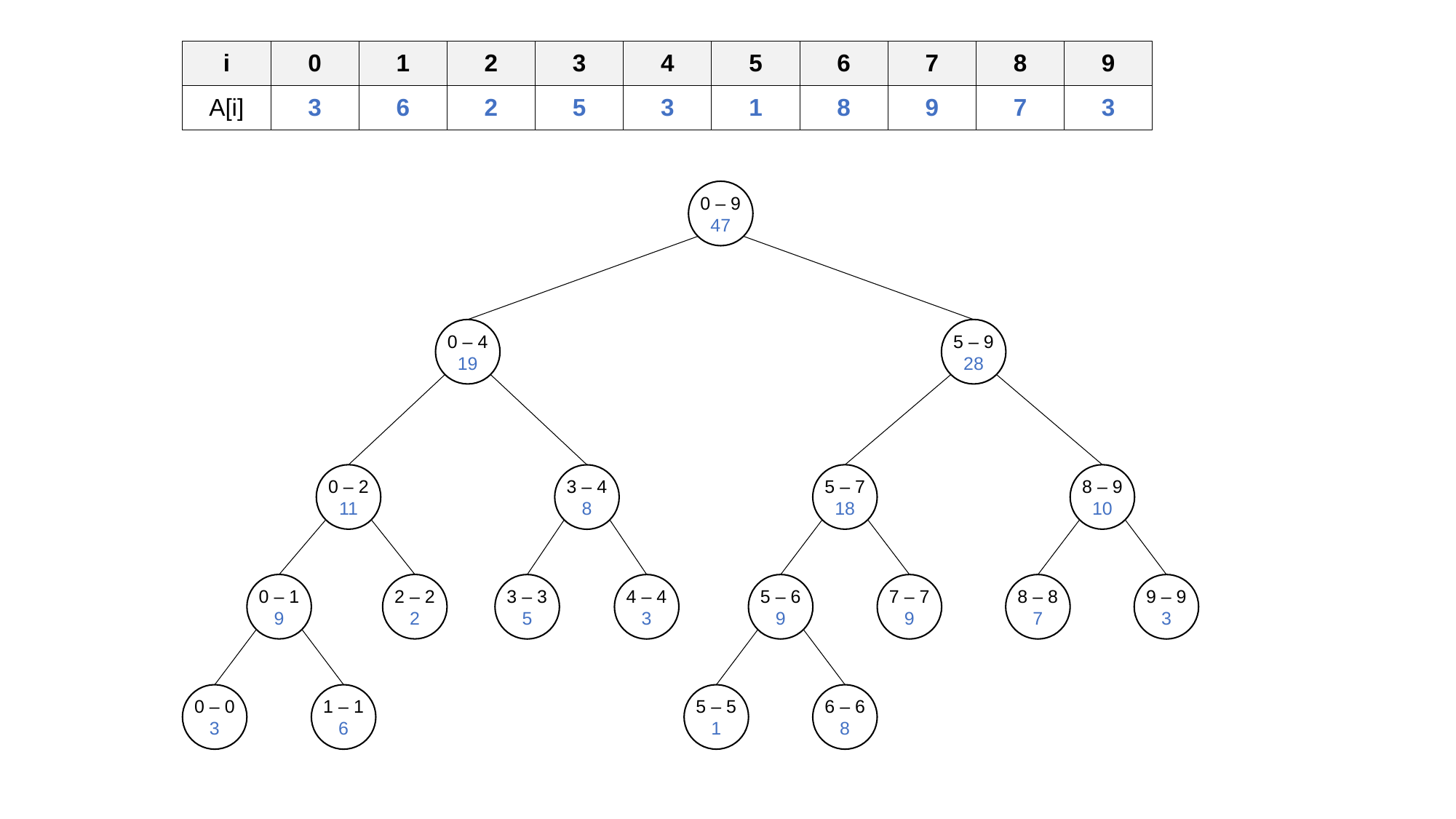

| i | 0 | 1 | 2 | 3 | 4 | 5 | 6 | 7 | 8 | 9 |
| --- | --- | --- | --- | --- | --- | --- | --- | --- | --- | --- |
| A[i] | 3 | 6 | 2 | 5 | 3 | 1 | 8 | 9 | 7 | 3 |
0 – 9
47
0 – 4
19
5 – 9
28
0 – 2
11
5 – 7
18
8 – 9
10
3 – 4
8
0 – 1
9
2 – 2
2
3 – 3
5
4 – 4
3
5 – 6
9
7 – 7
9
8 – 8
7
9 – 9
3
0 – 0
3
1 – 1
6
5 – 5
1
6 – 6
8